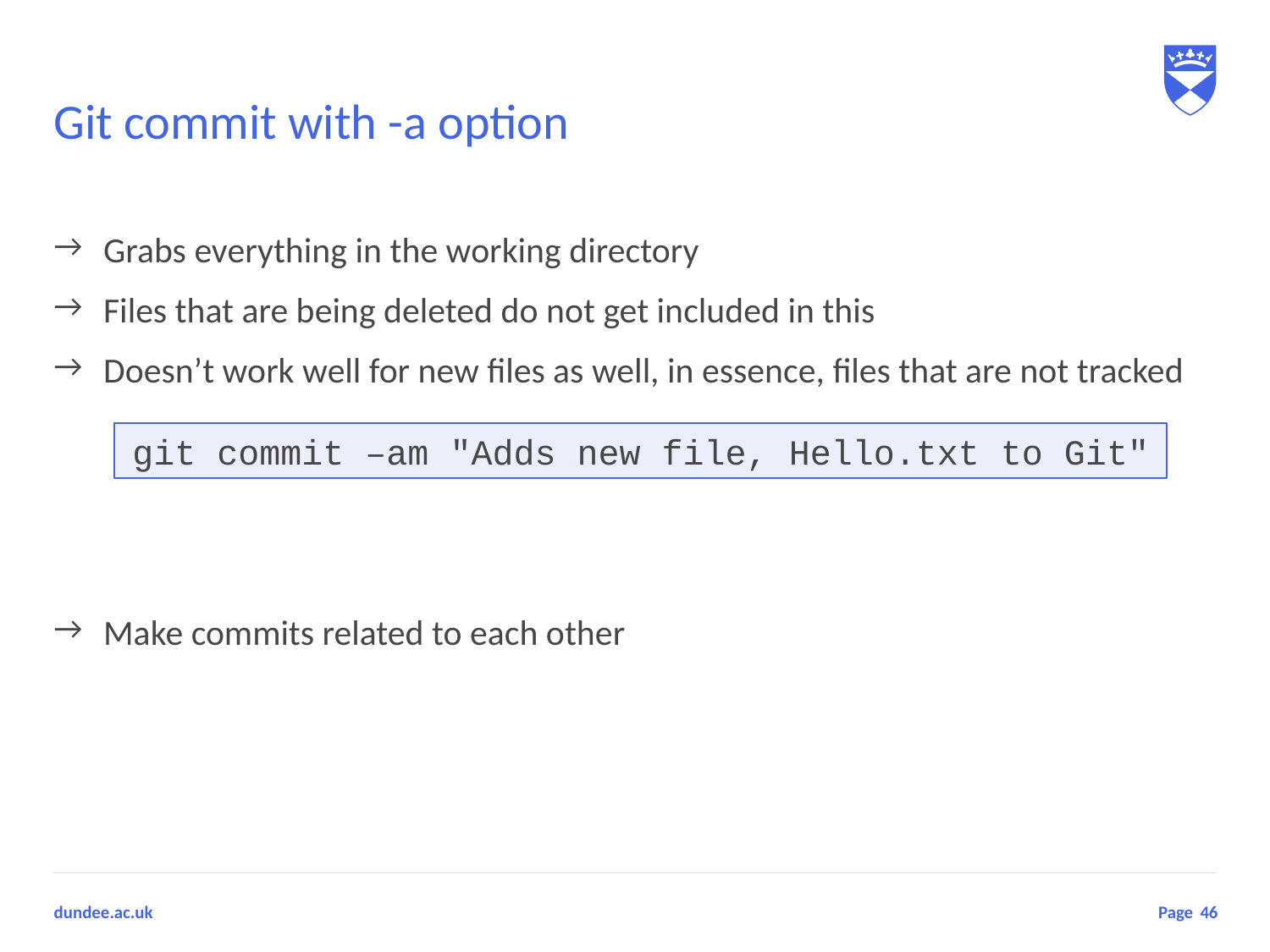

# Git commit with -a option
Grabs everything in the working directory
Files that are being deleted do not get included in this
Doesn’t work well for new files as well, in essence, files that are not tracked

Make commits related to each other
git commit –am "Adds new file, Hello.txt to Git"
46